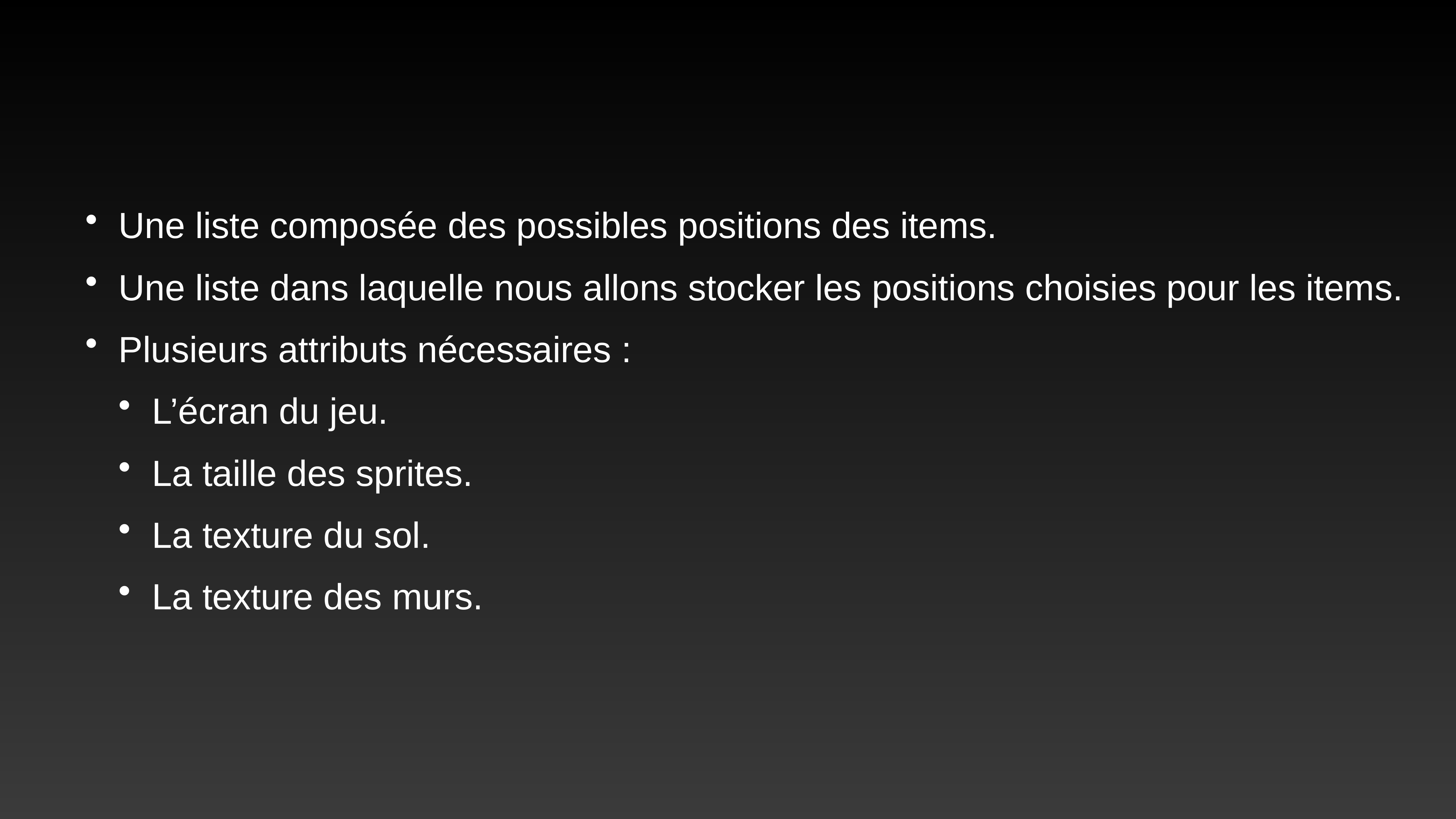

Une liste composée des possibles positions des items.
Une liste dans laquelle nous allons stocker les positions choisies pour les items.
Plusieurs attributs nécessaires :
L’écran du jeu.
La taille des sprites.
La texture du sol.
La texture des murs.